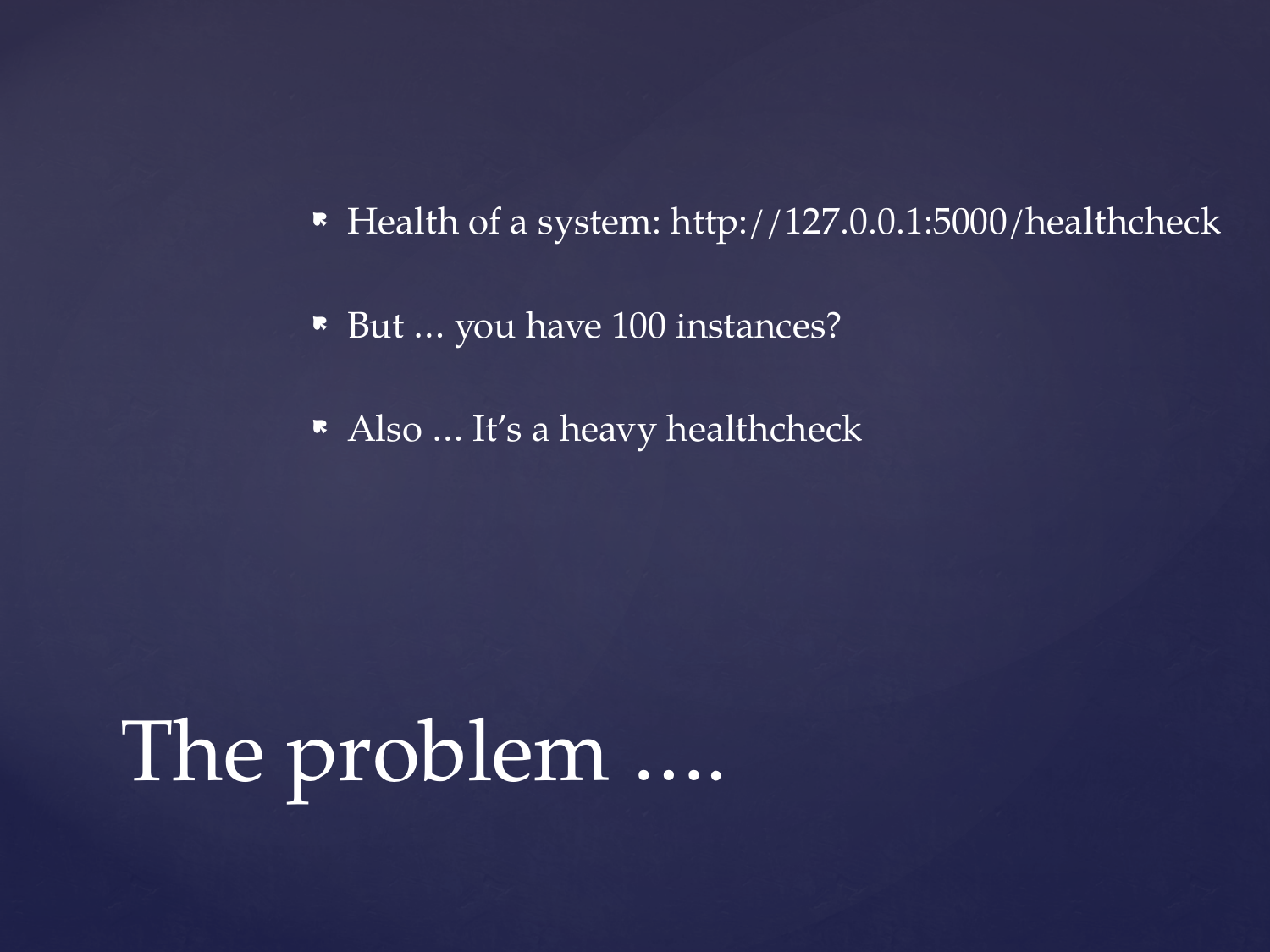

Health of a system: http://127.0.0.1:5000/healthcheck

But … you have 100 instances?

Also … It’s a heavy healthcheck

# The problem ….